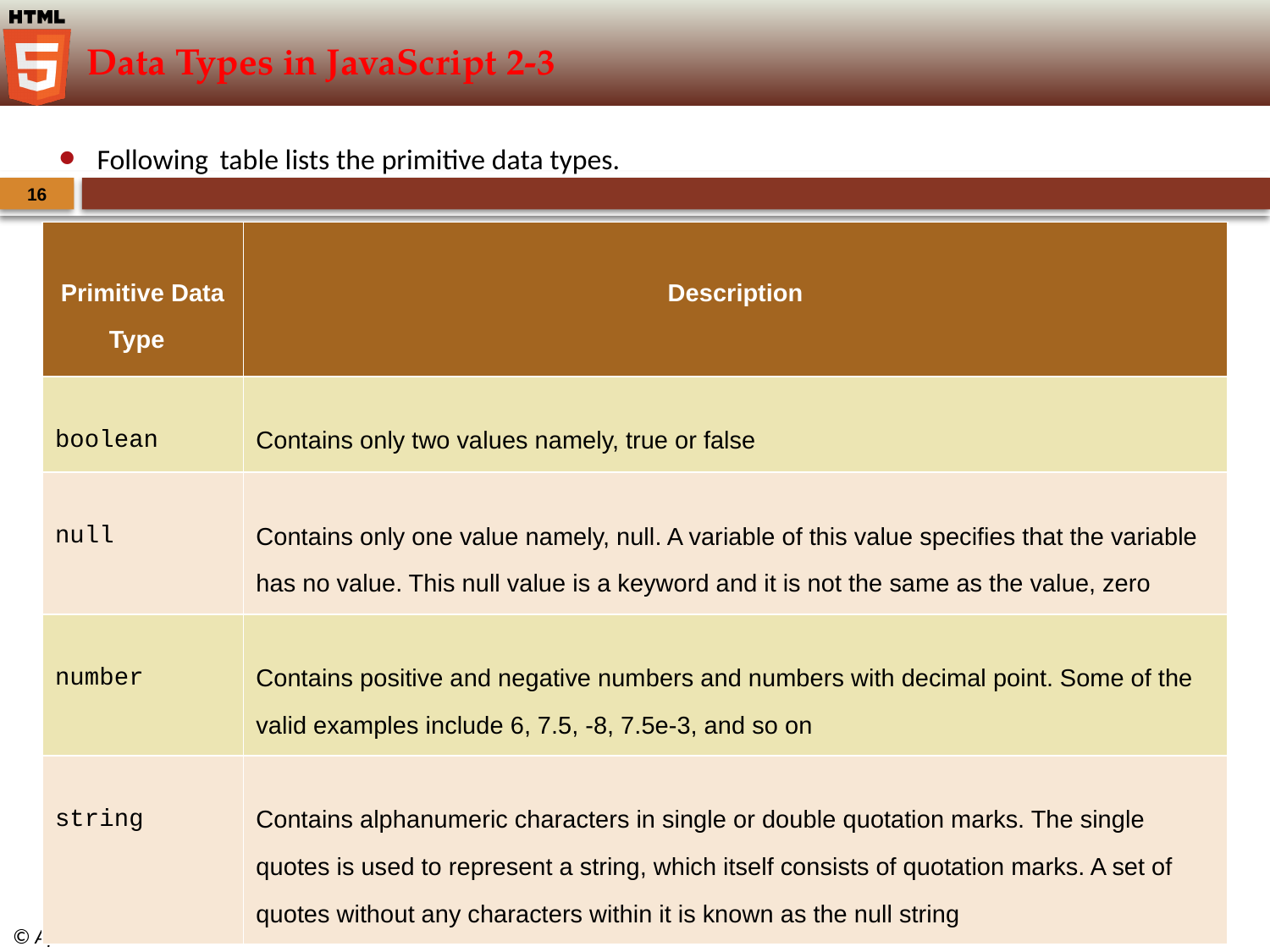

# Data Types in JavaScript 2-3
Following table lists the primitive data types.
16
| Primitive Data Type | Description |
| --- | --- |
| boolean | Contains only two values namely, true or false |
| null | Contains only one value namely, null. A variable of this value specifies that the variable has no value. This null value is a keyword and it is not the same as the value, zero |
| number | Contains positive and negative numbers and numbers with decimal point. Some of the valid examples include 6, 7.5, -8, 7.5e-3, and so on |
| string | Contains alphanumeric characters in single or double quotation marks. The single quotes is used to represent a string, which itself consists of quotation marks. A set of quotes without any characters within it is known as the null string |
Introduction to JavaScript / Session 12